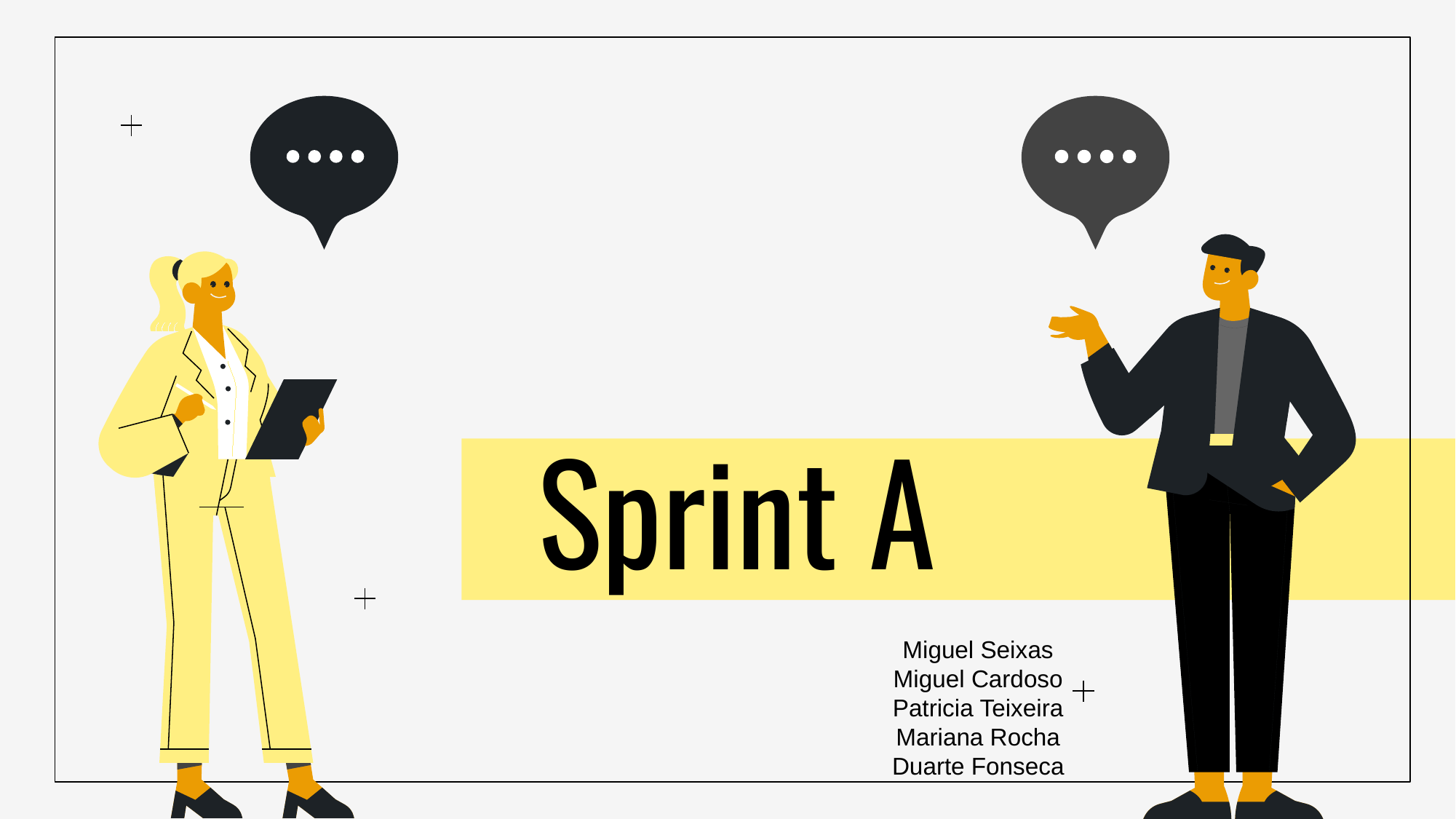

# Sprint A
Miguel Seixas
Miguel Cardoso
Patricia Teixeira
Mariana Rocha
Duarte Fonseca